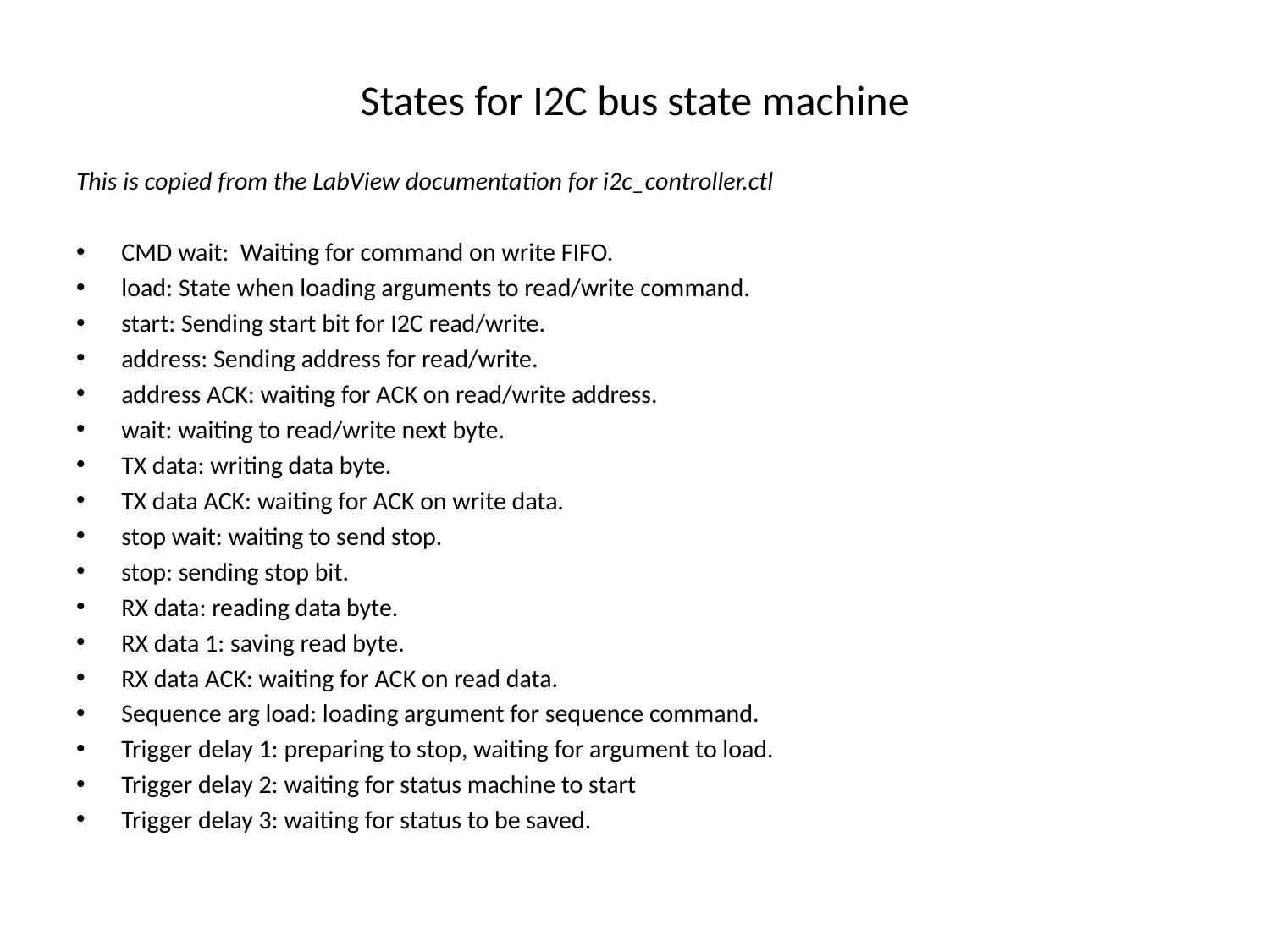

# States for I2C bus state machine
This is copied from the LabView documentation for i2c_controller.ctl

CMD wait:  Waiting for command on write FIFO.
load: State when loading arguments to read/write command.
start: Sending start bit for I2C read/write.
address: Sending address for read/write.
address ACK: waiting for ACK on read/write address.
wait: waiting to read/write next byte.
TX data: writing data byte.
TX data ACK: waiting for ACK on write data.
stop wait: waiting to send stop.
stop: sending stop bit.
RX data: reading data byte.
RX data 1: saving read byte.
RX data ACK: waiting for ACK on read data.
Sequence arg load: loading argument for sequence command.
Trigger delay 1: preparing to stop, waiting for argument to load.
Trigger delay 2: waiting for status machine to start
Trigger delay 3: waiting for status to be saved.